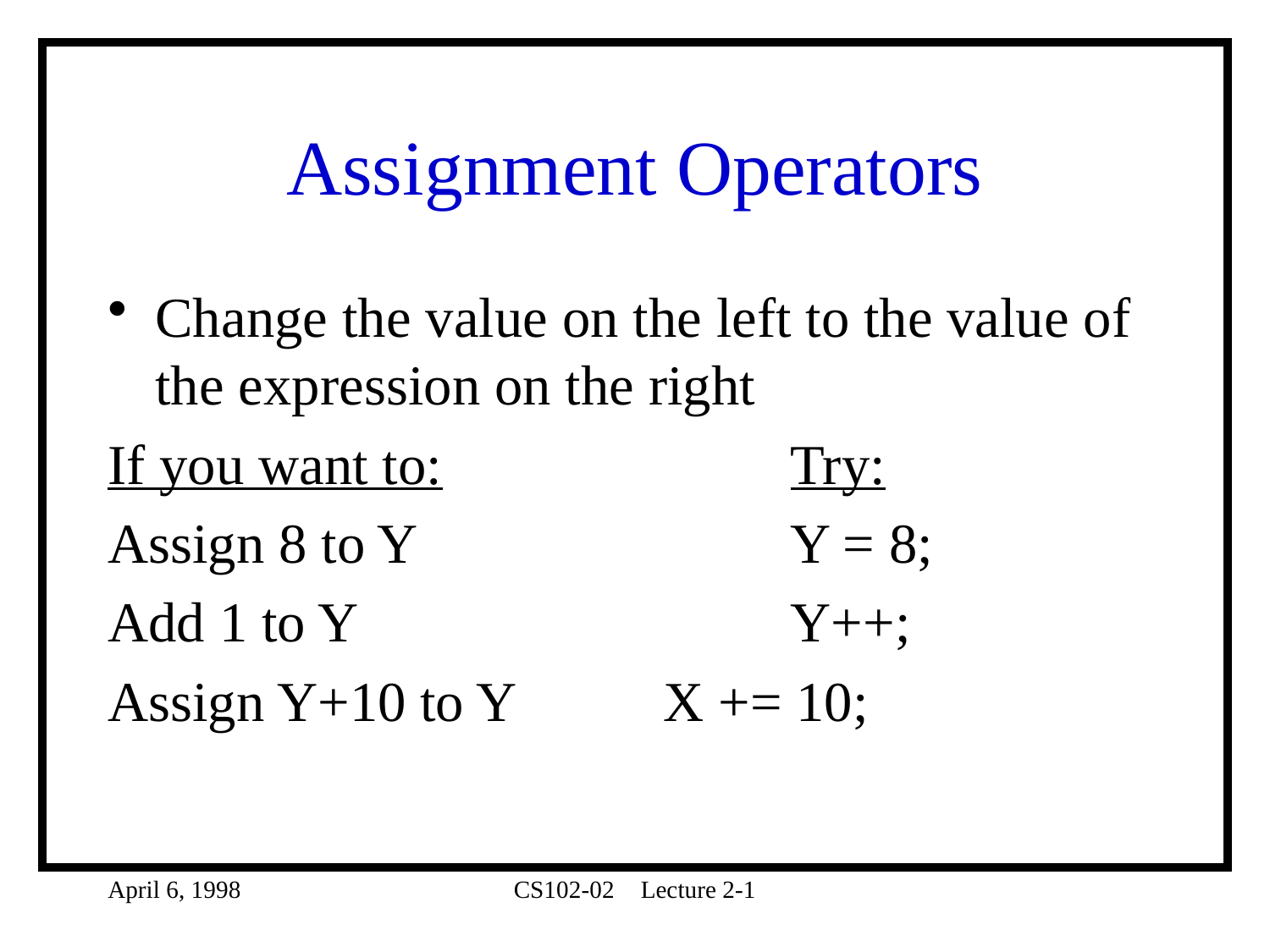

# Assignment Operators
Change the value on the left to the value of the expression on the right
If you want to:			Try:
Assign 8 to Y			Y = 8;
Add 1 to Y				Y++;
Assign Y+10 to Y		X += 10;